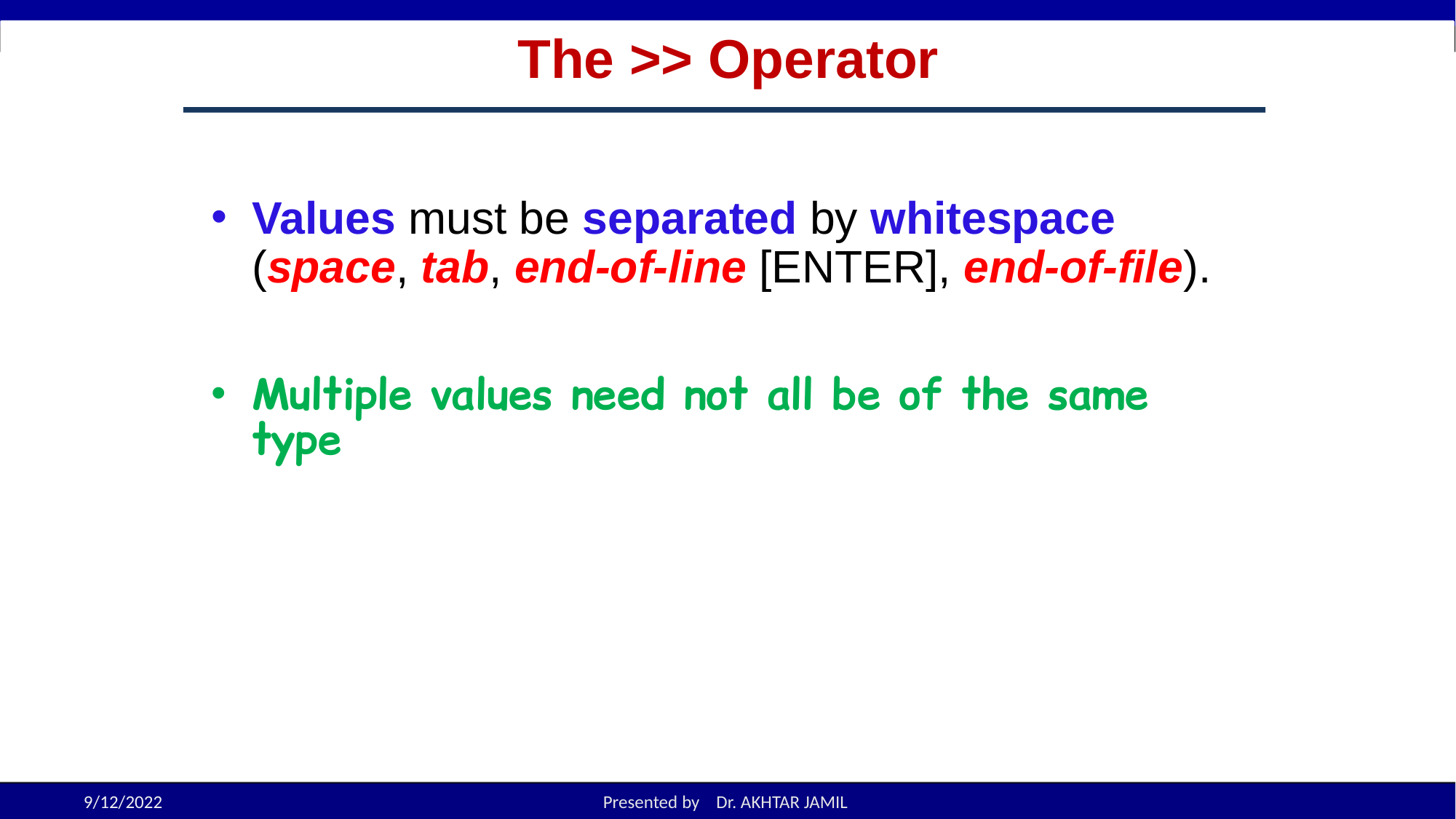

# The >> Operator

Values must be separated by whitespace (space, tab, end-of-line [ENTER], end-of-file).

Multiple values need not all be of the same type

3-9
9/12/2022
Presented by    Dr. AKHTAR JAMIL